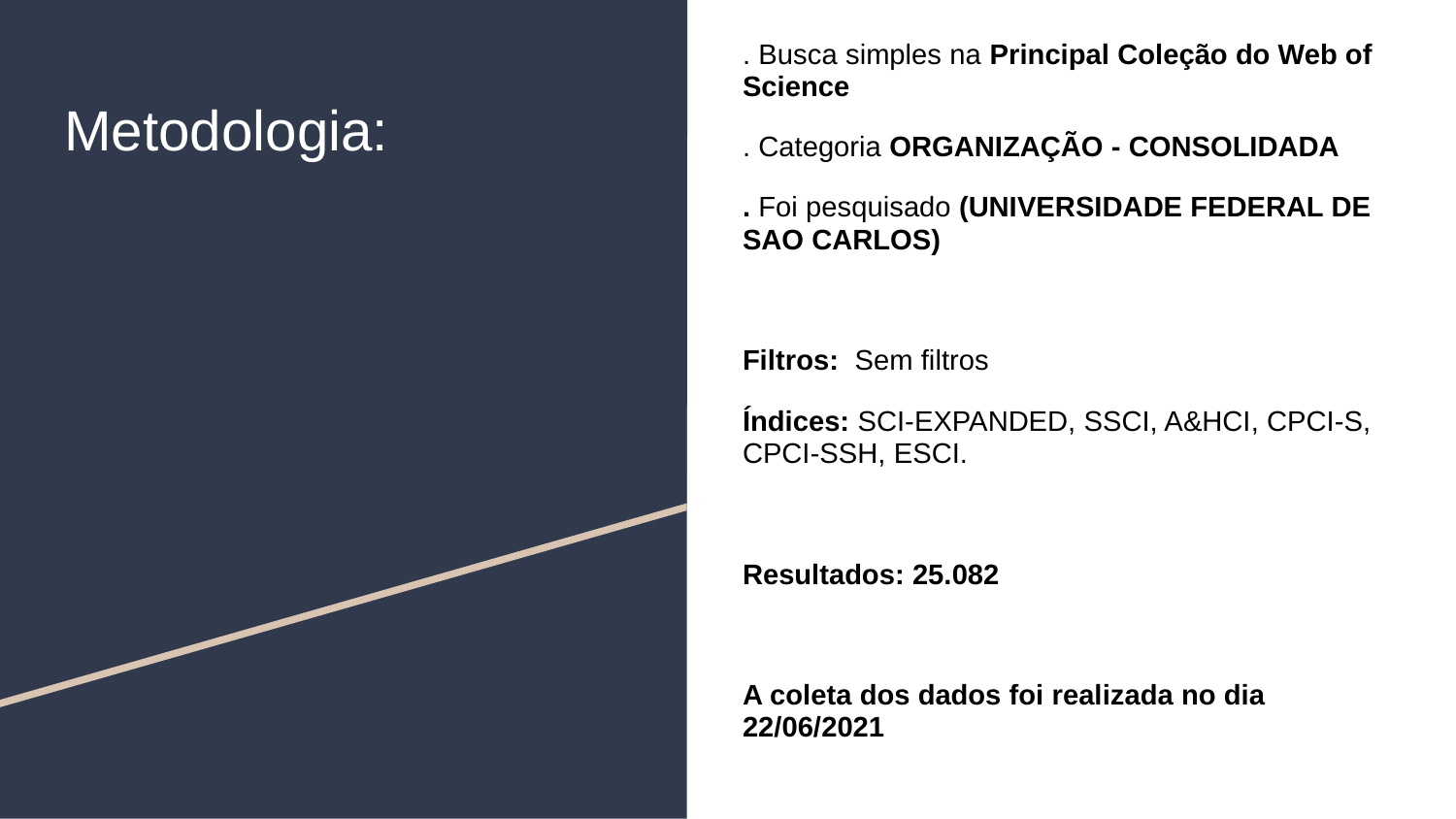

. Busca simples na Principal Coleção do Web of Science
. Categoria ORGANIZAÇÃO - CONSOLIDADA
. Foi pesquisado (UNIVERSIDADE FEDERAL DE SAO CARLOS)

Filtros:  Sem filtros
Índices: SCI-EXPANDED, SSCI, A&HCI, CPCI-S, CPCI-SSH, ESCI.

Resultados: 25.082

A coleta dos dados foi realizada no dia 22/06/2021
# Metodologia: